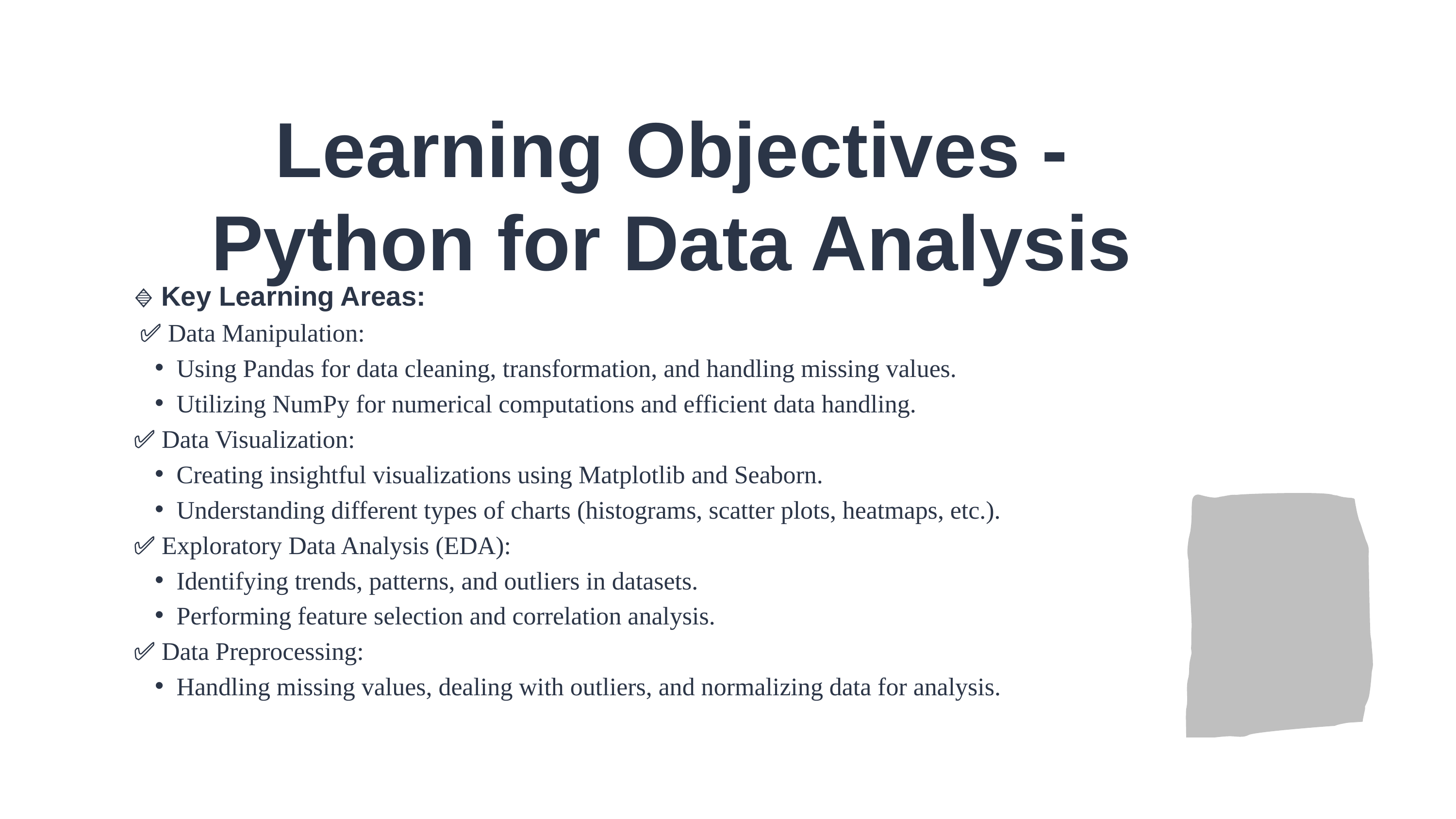

Learning Objectives - Python for Data Analysis
🔹 Key Learning Areas:
 ✅ Data Manipulation:
Using Pandas for data cleaning, transformation, and handling missing values.
Utilizing NumPy for numerical computations and efficient data handling.
✅ Data Visualization:
Creating insightful visualizations using Matplotlib and Seaborn.
Understanding different types of charts (histograms, scatter plots, heatmaps, etc.).
✅ Exploratory Data Analysis (EDA):
Identifying trends, patterns, and outliers in datasets.
Performing feature selection and correlation analysis.
✅ Data Preprocessing:
Handling missing values, dealing with outliers, and normalizing data for analysis.